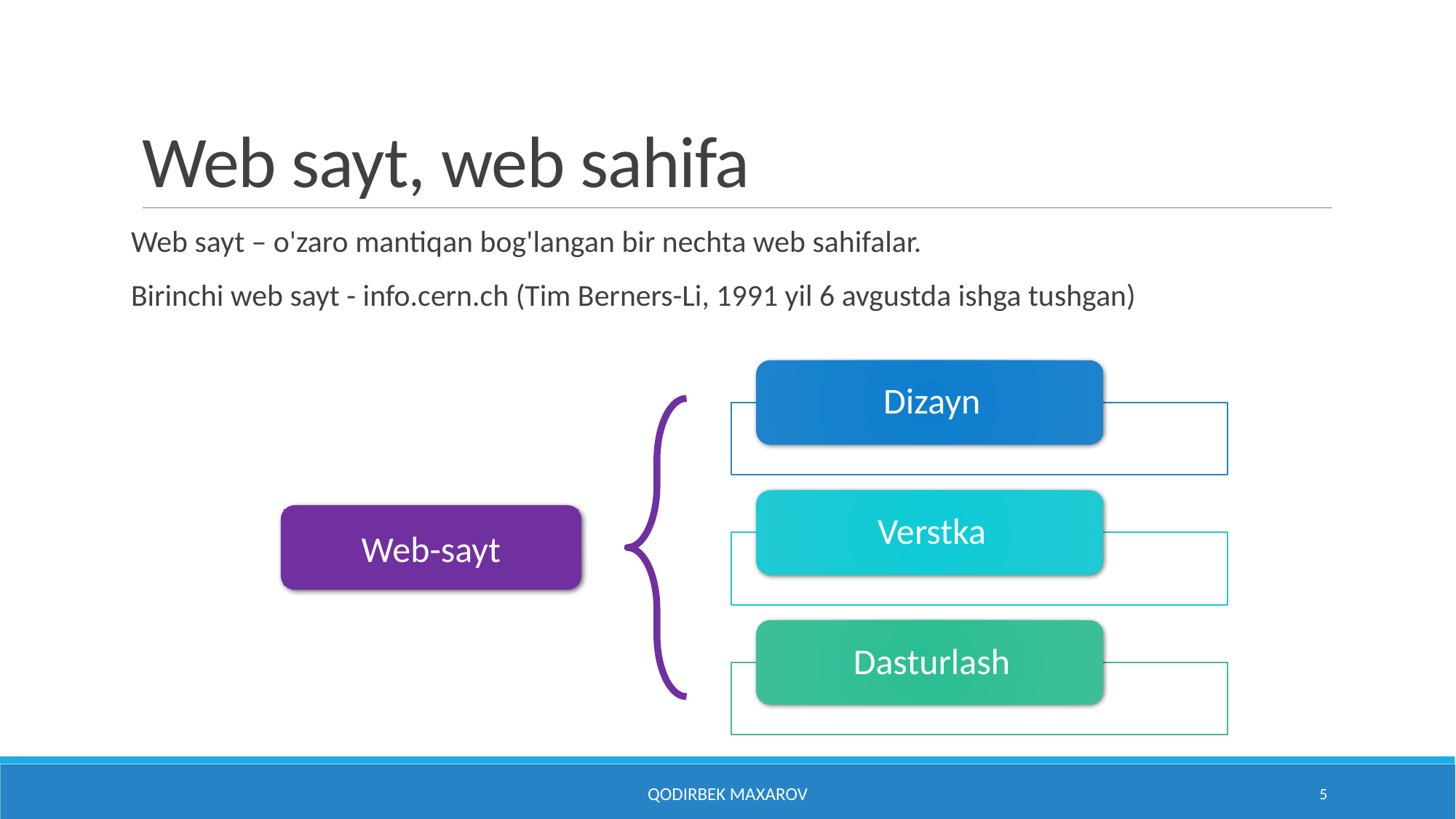

# Web sayt, web sahifa
Web sayt – o'zaro mantiqan bog'langan bir nechta web sahifalar.
Birinchi web sayt - info.cern.ch (Tim Berners-Li, 1991 yil 6 avgustda ishga tushgan)
Dizayn
Verstka
Dasturlash

Web-sayt
Qodirbek Maxarov
5